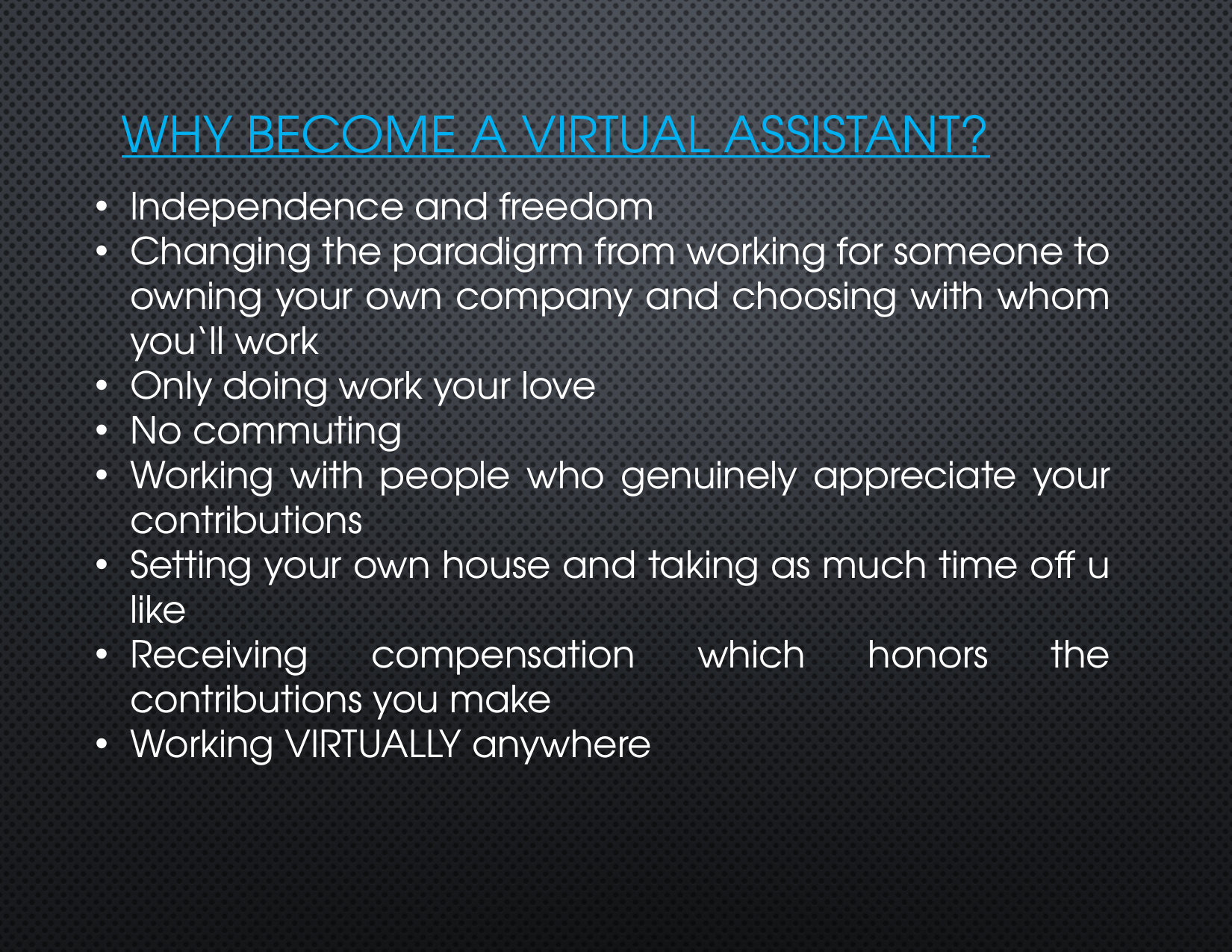

# Why become a virtual assistant?
Independence and freedom
Changing the paradigrm from working for someone to owning your own company and choosing with whom you‘ll work
Only doing work your love
No commuting
Working with people who genuinely appreciate your contributions
Setting your own house and taking as much time off u like
Receiving compensation which honors the contributions you make
Working VIRTUALLY anywhere